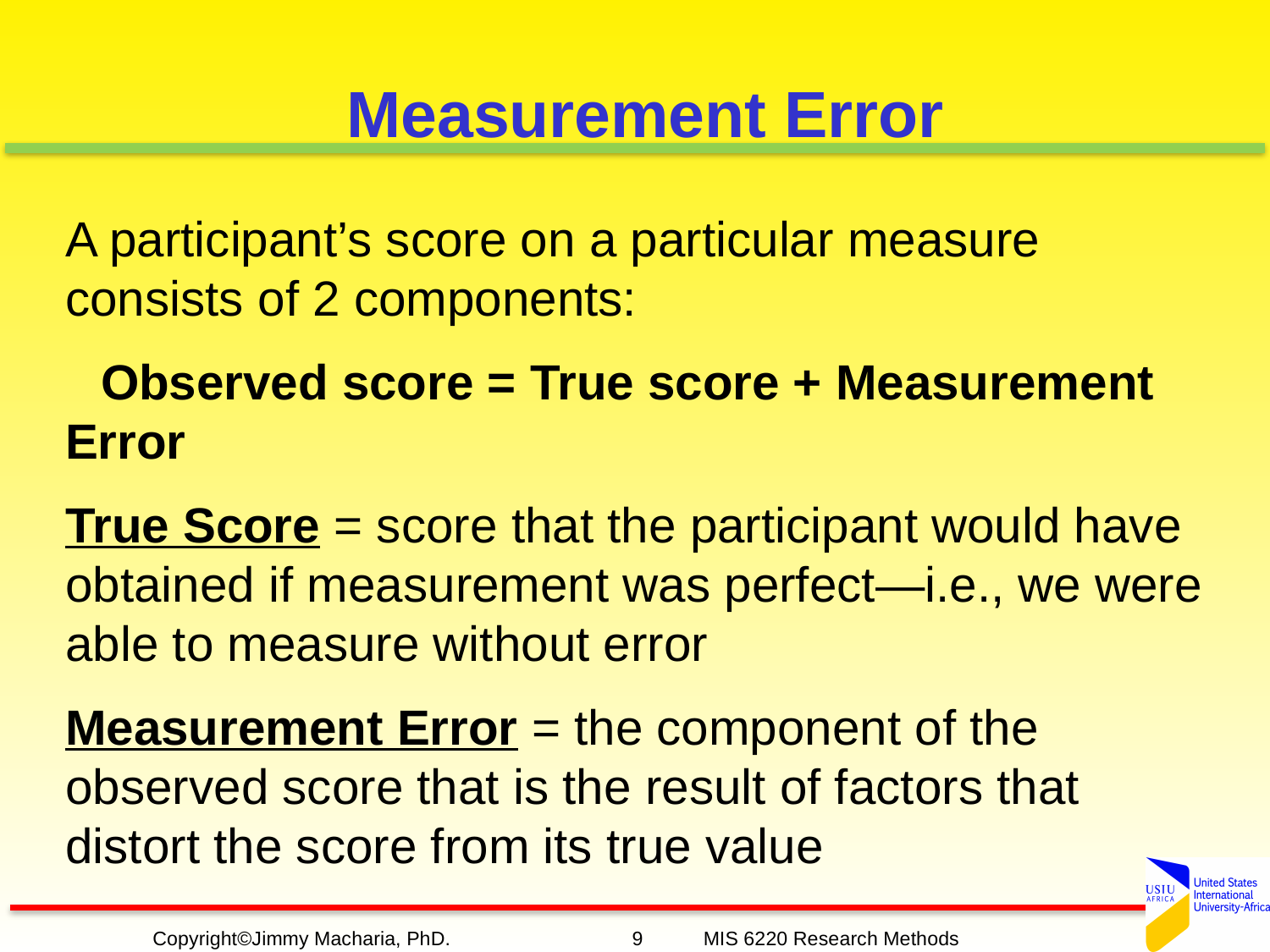

# Measurement Error
A participant’s score on a particular measure consists of 2 components:
    Observed score = True score + Measurement Error
True Score = score that the participant would have obtained if measurement was perfect—i.e., we were able to measure without error
Measurement Error = the component of the observed score that is the result of factors that distort the score from its true value